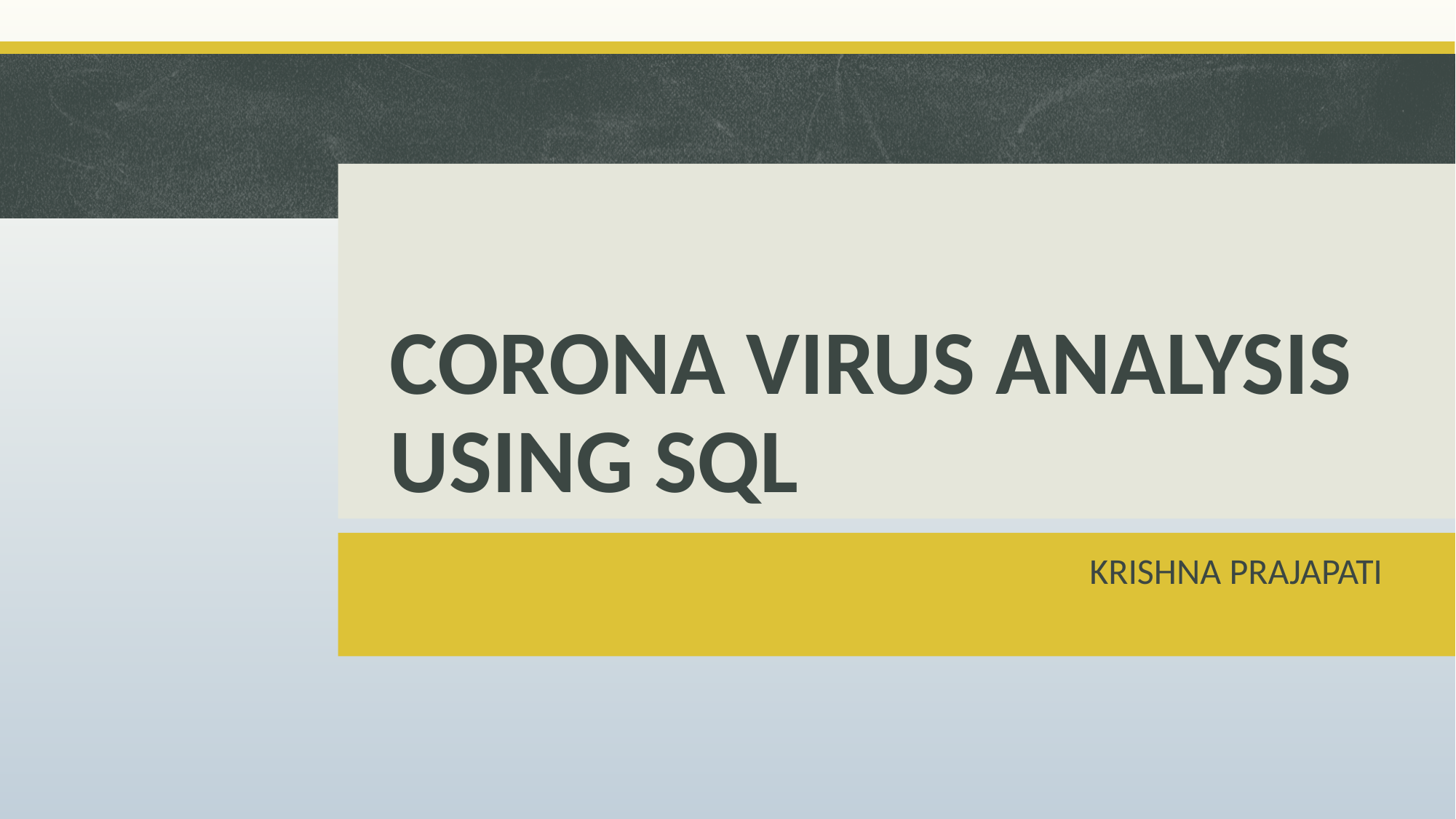

# CORONA VIRUS ANALYSIS USING SQL
KRISHNA PRAJAPATI